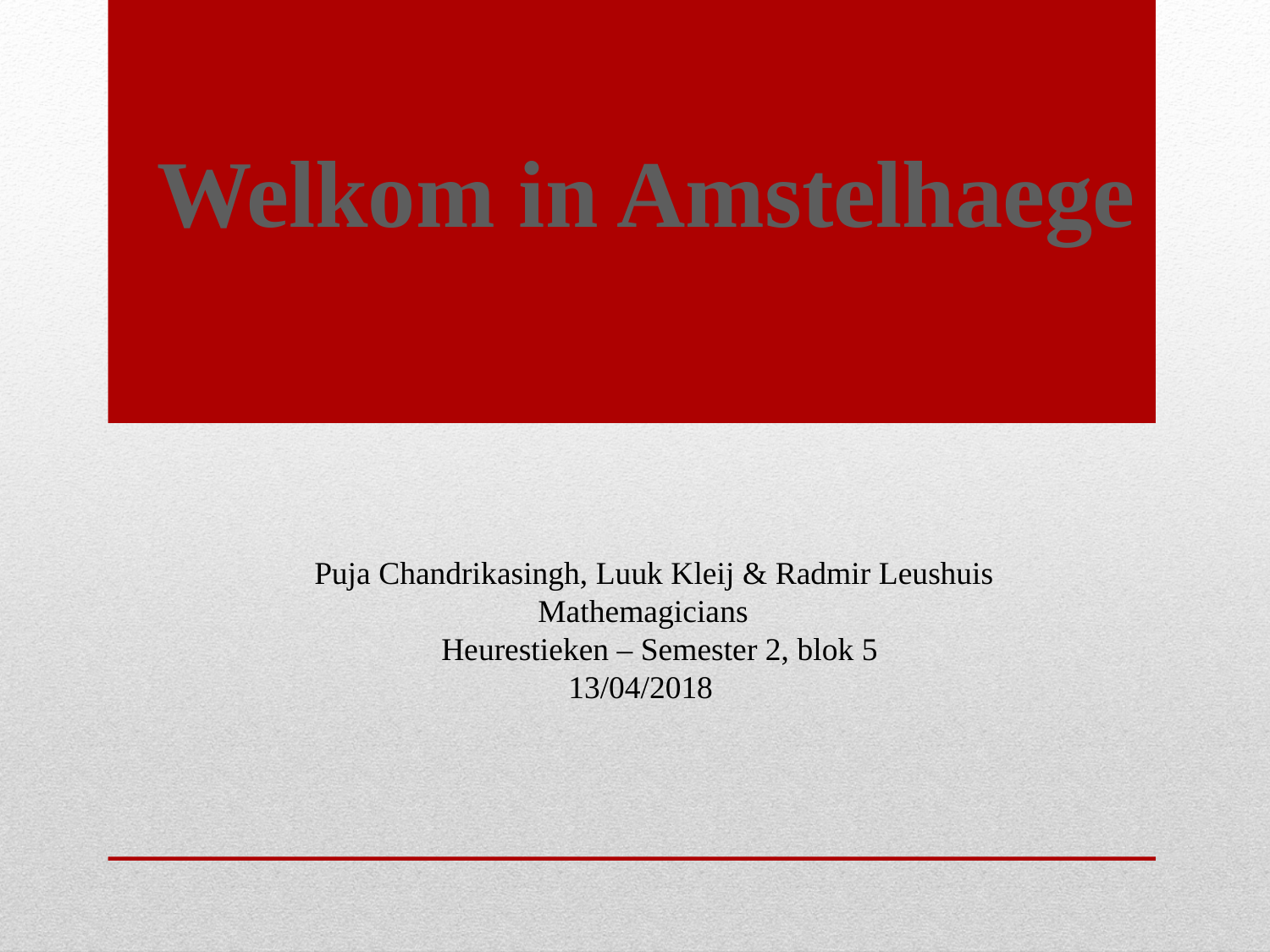

Welkom in Amstelhaege
	Puja Chandrikasingh, Luuk Kleij & Radmir Leushuis
		            Mathemagicians
		Heurestieken – Semester 2, blok 5
			13/04/2018